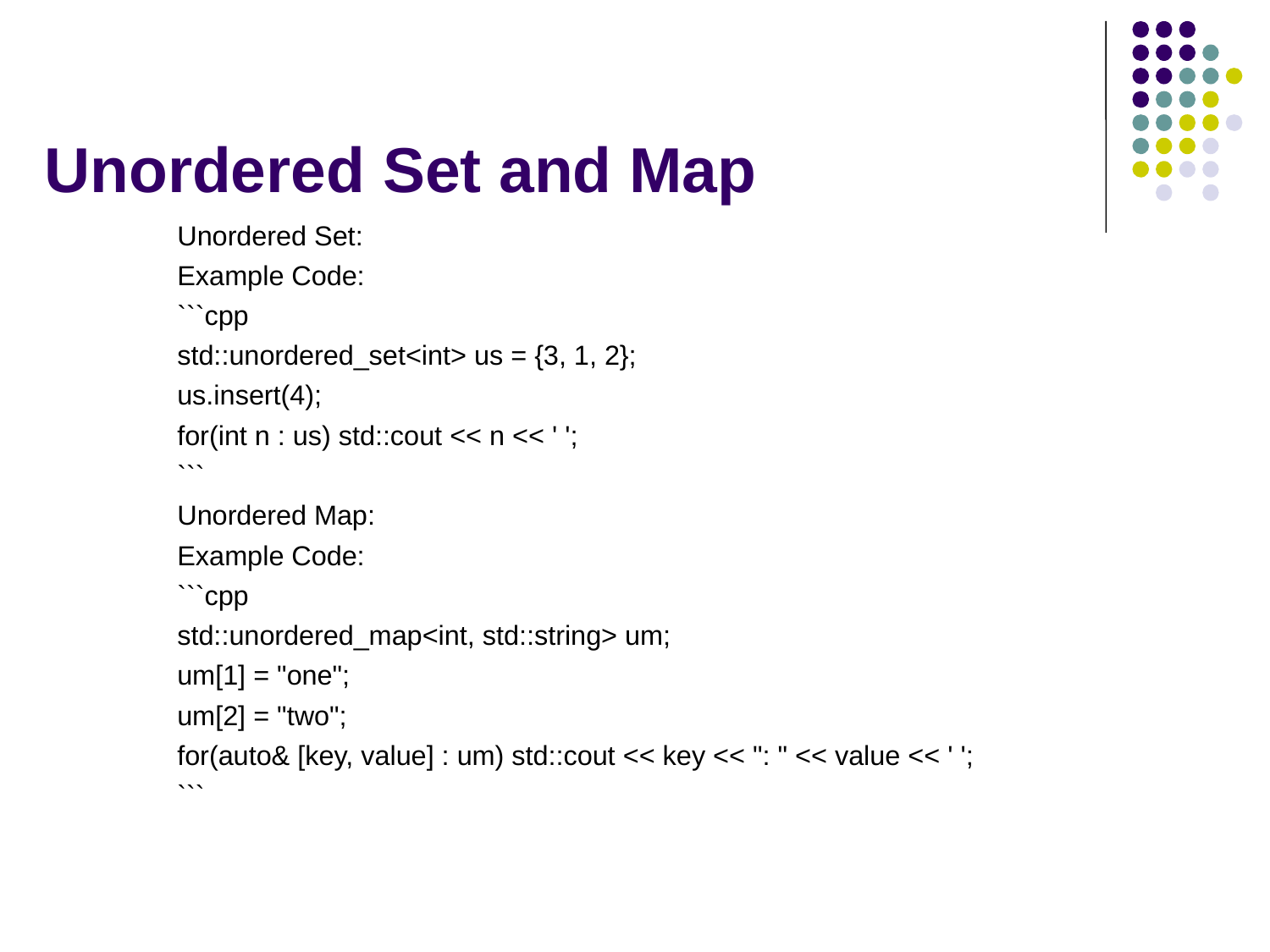

# Unordered Set and Map
Unordered Set:
Example Code:
```cpp
std::unordered_set<int> us = {3, 1, 2};
us.insert(4);
for(int n : us) std::cout << n << ' ';
```
Unordered Map:
Example Code:
```cpp
std::unordered_map<int, std::string> um;
um[1] = "one";
um[2] = "two";
for(auto& [key, value] : um) std::cout << key << ": " << value << ' ';
```